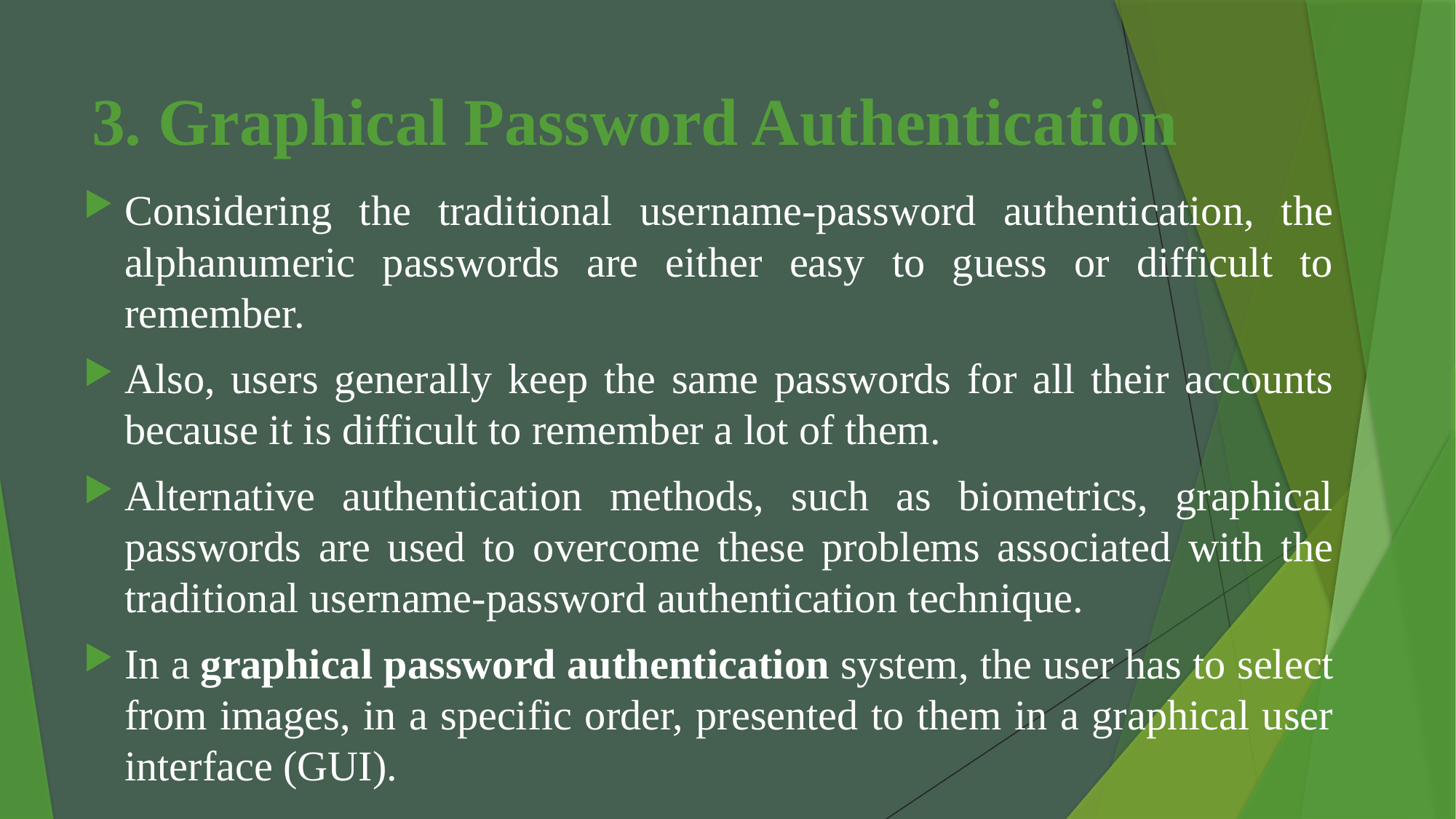

# 3. Graphical Password Authentication
Considering the traditional username-password authentication, the alphanumeric passwords are either easy to guess or difficult to remember.
Also, users generally keep the same passwords for all their accounts because it is difficult to remember a lot of them.
Alternative authentication methods, such as biometrics, graphical passwords are used to overcome these problems associated with the traditional username-password authentication technique.
In a graphical password authentication system, the user has to select from images, in a specific order, presented to them in a graphical user interface (GUI).